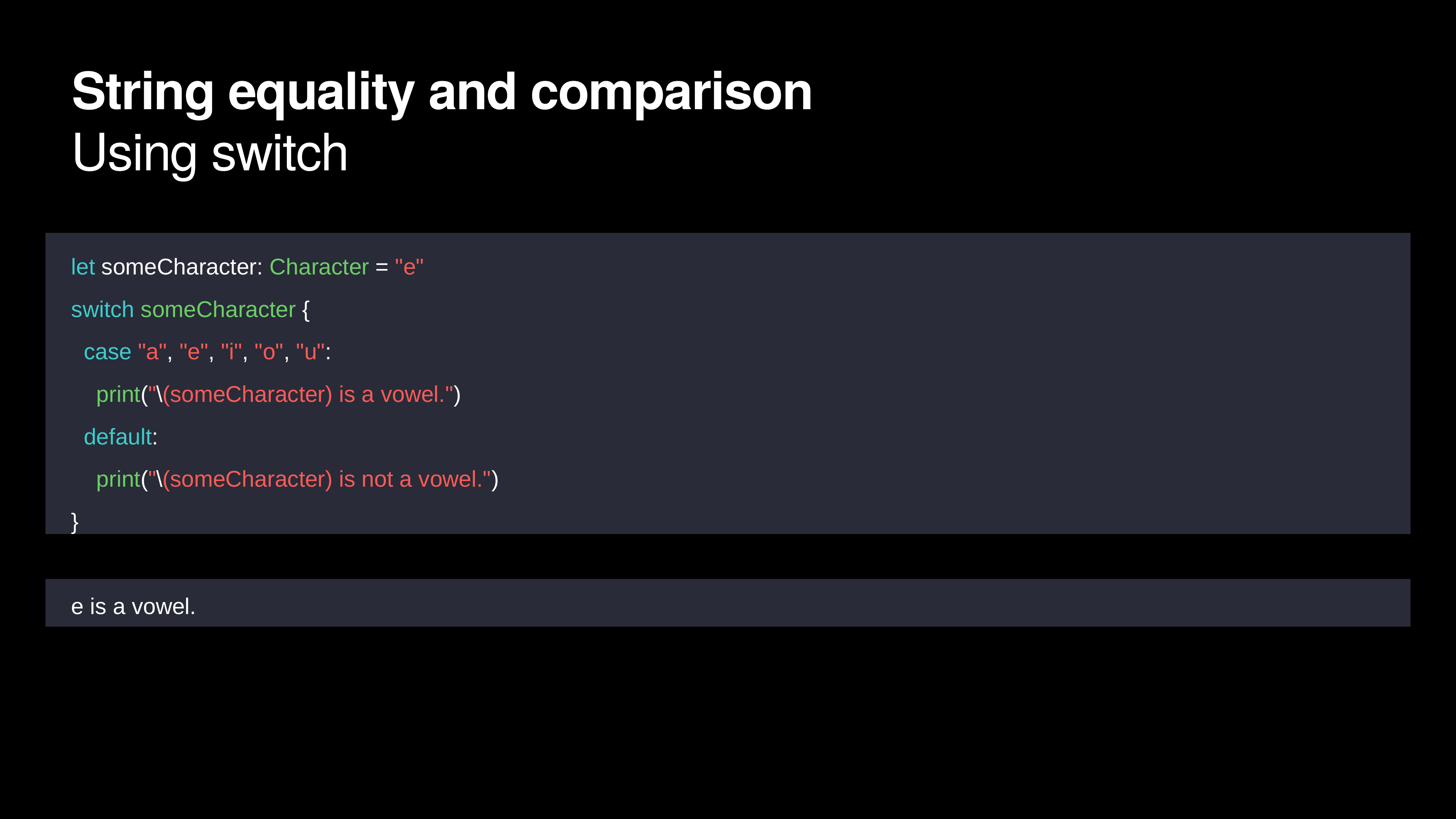

# String equality and comparison
Using switch

let someCharacter: Character = "e"
switch someCharacter {
  case "a", "e", "i", "o", "u":
    print("\(someCharacter) is a vowel.")
  default:
    print("\(someCharacter) is not a vowel.")
}

e is a vowel.